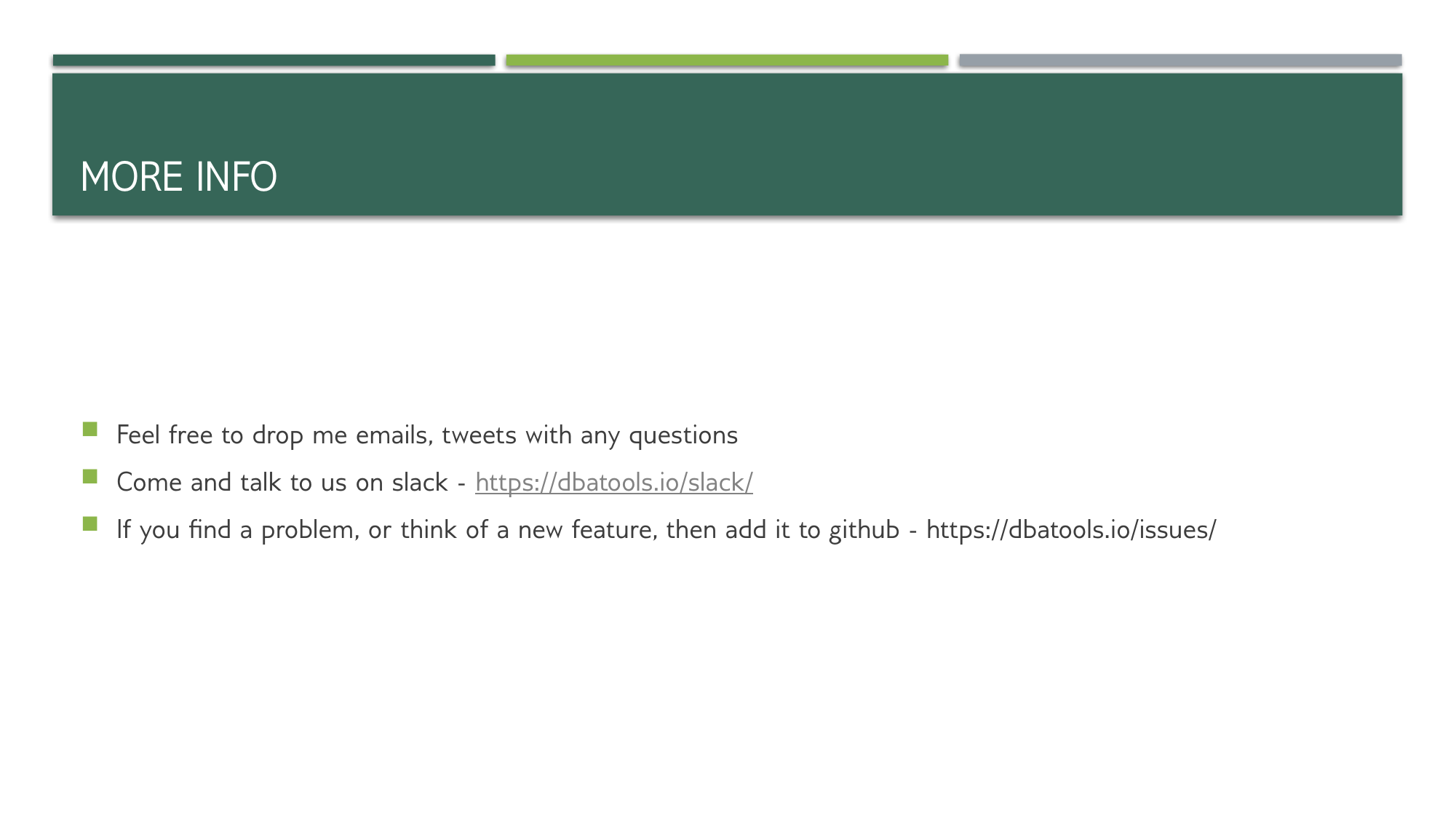

# More Info
Feel free to drop me emails, tweets with any questions
Come and talk to us on slack - https://dbatools.io/slack/
If you find a problem, or think of a new feature, then add it to github - https://dbatools.io/issues/